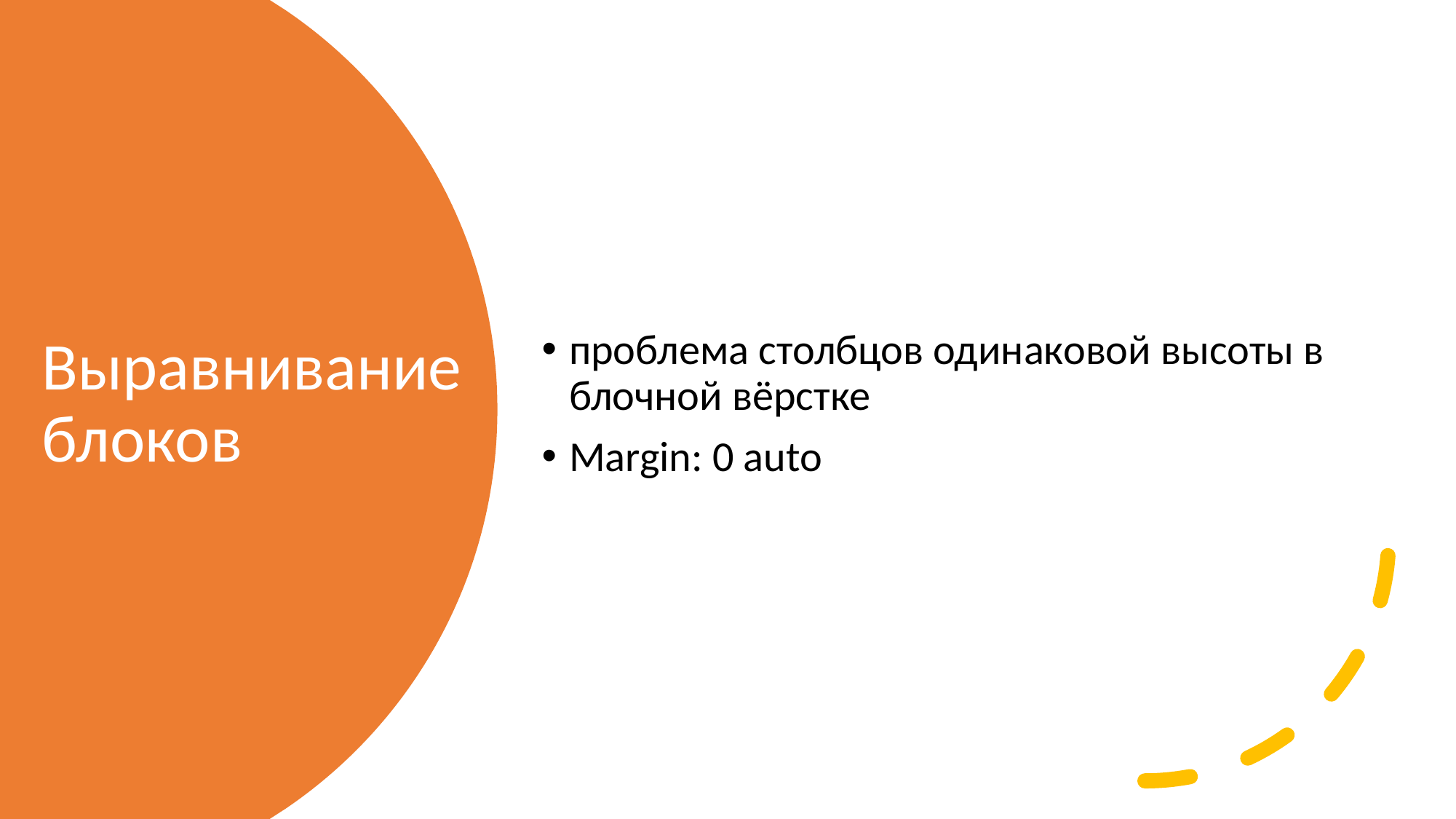

проблема столбцов одинаковой высоты в блочной вёрстке
Margin: 0 auto
# Выравнивание блоков